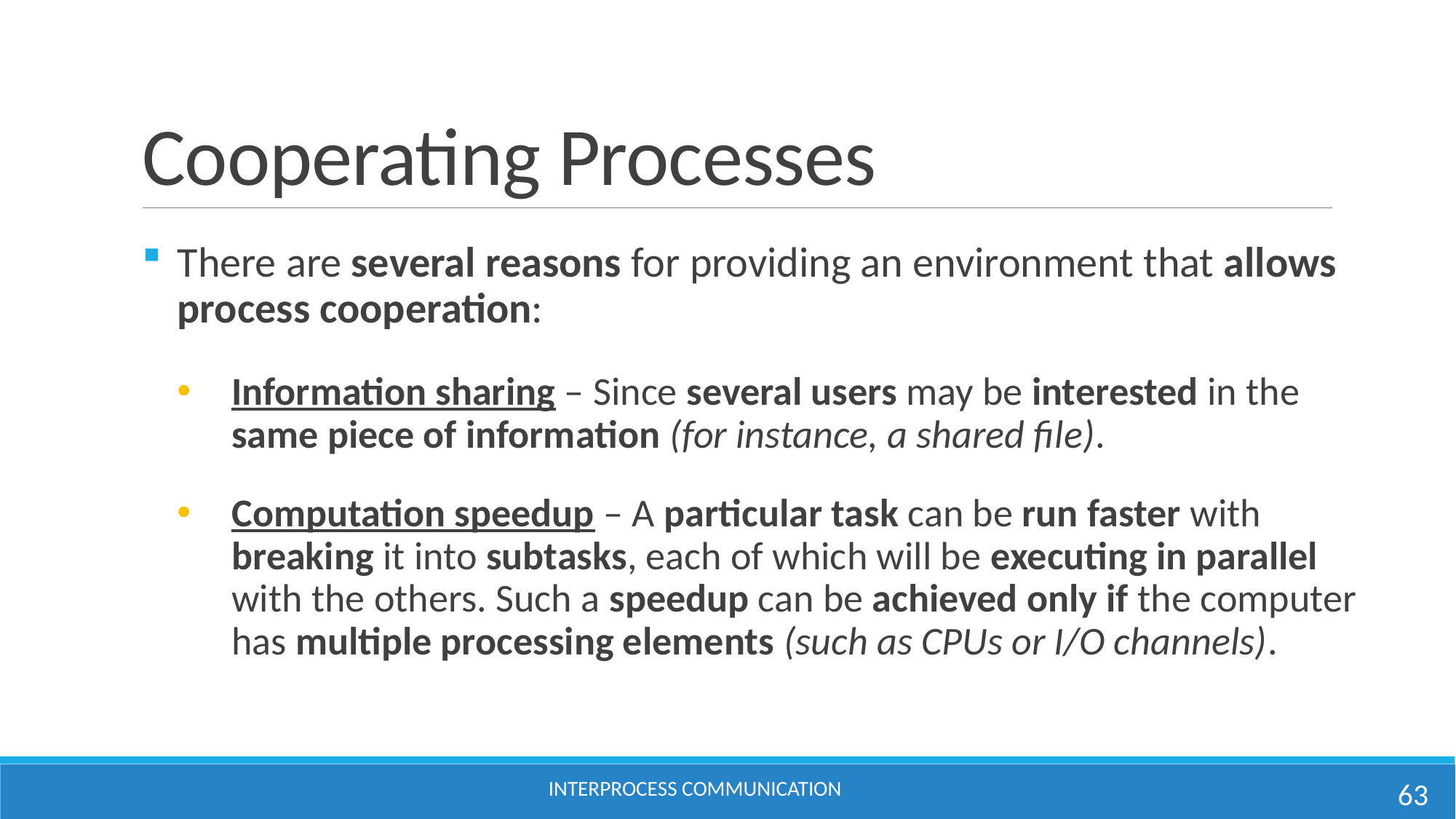

# Cooperating Processes
There are several reasons for providing an environment that allows process cooperation:
Information sharing – Since several users may be interested in the same piece of information (for instance, a shared file).
Computation speedup – A particular task can be run faster with breaking it into subtasks, each of which will be executing in parallel with the others. Such a speedup can be achieved only if the computer has multiple processing elements (such as CPUs or I/O channels).
63
INTERPROCESS COMMUNICATION